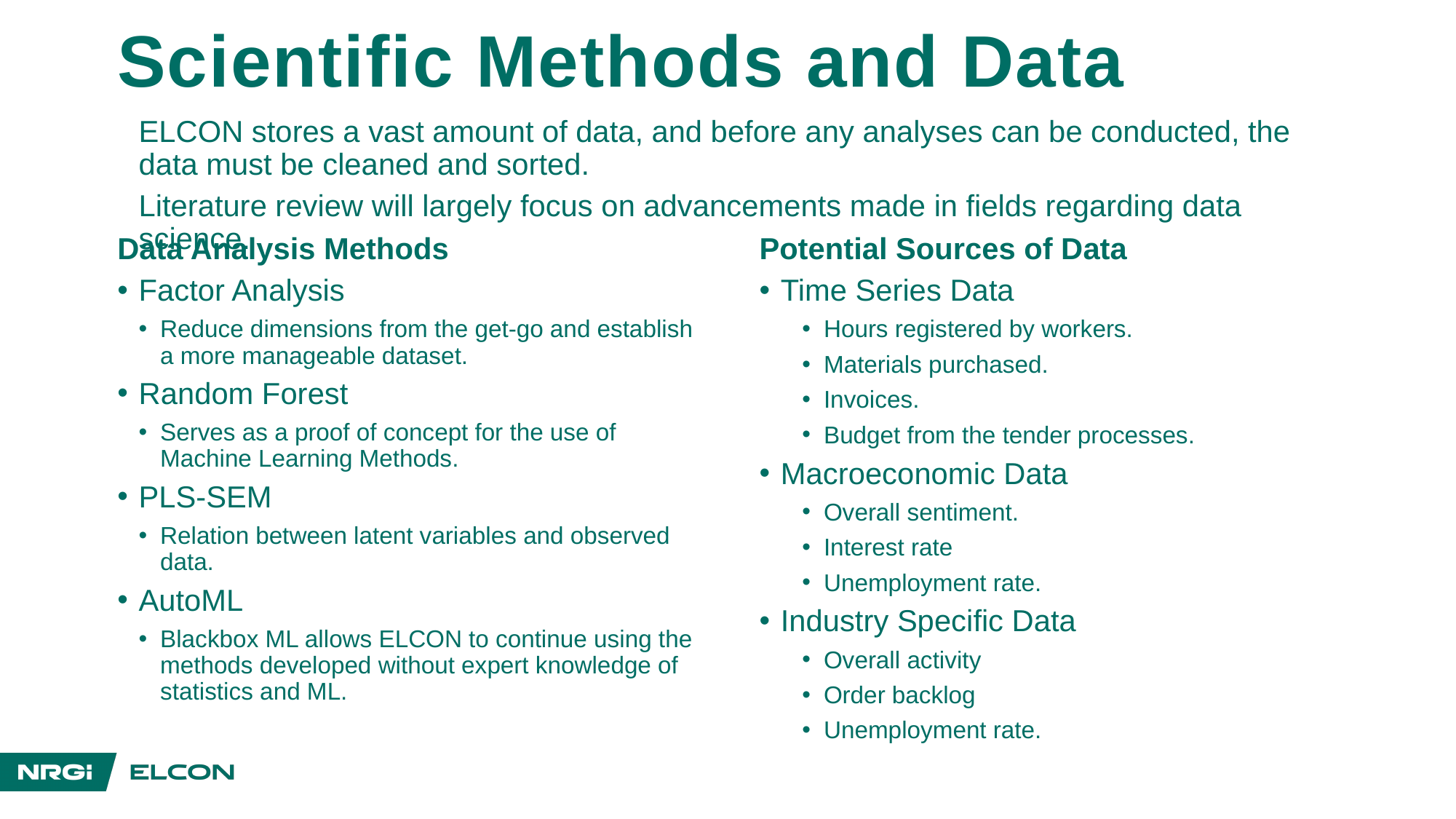

# Scientific Methods and Data
ELCON stores a vast amount of data, and before any analyses can be conducted, the data must be cleaned and sorted.
Literature review will largely focus on advancements made in fields regarding data science.
Data Analysis Methods
Factor Analysis
Reduce dimensions from the get-go and establish a more manageable dataset.
Random Forest
Serves as a proof of concept for the use of Machine Learning Methods.
PLS-SEM
Relation between latent variables and observed data.
AutoML
Blackbox ML allows ELCON to continue using the methods developed without expert knowledge of statistics and ML.

Potential Sources of Data
Time Series Data
Hours registered by workers.
Materials purchased.
Invoices.
Budget from the tender processes.
Macroeconomic Data
Overall sentiment.
Interest rate
Unemployment rate.
Industry Specific Data
Overall activity
Order backlog
Unemployment rate.